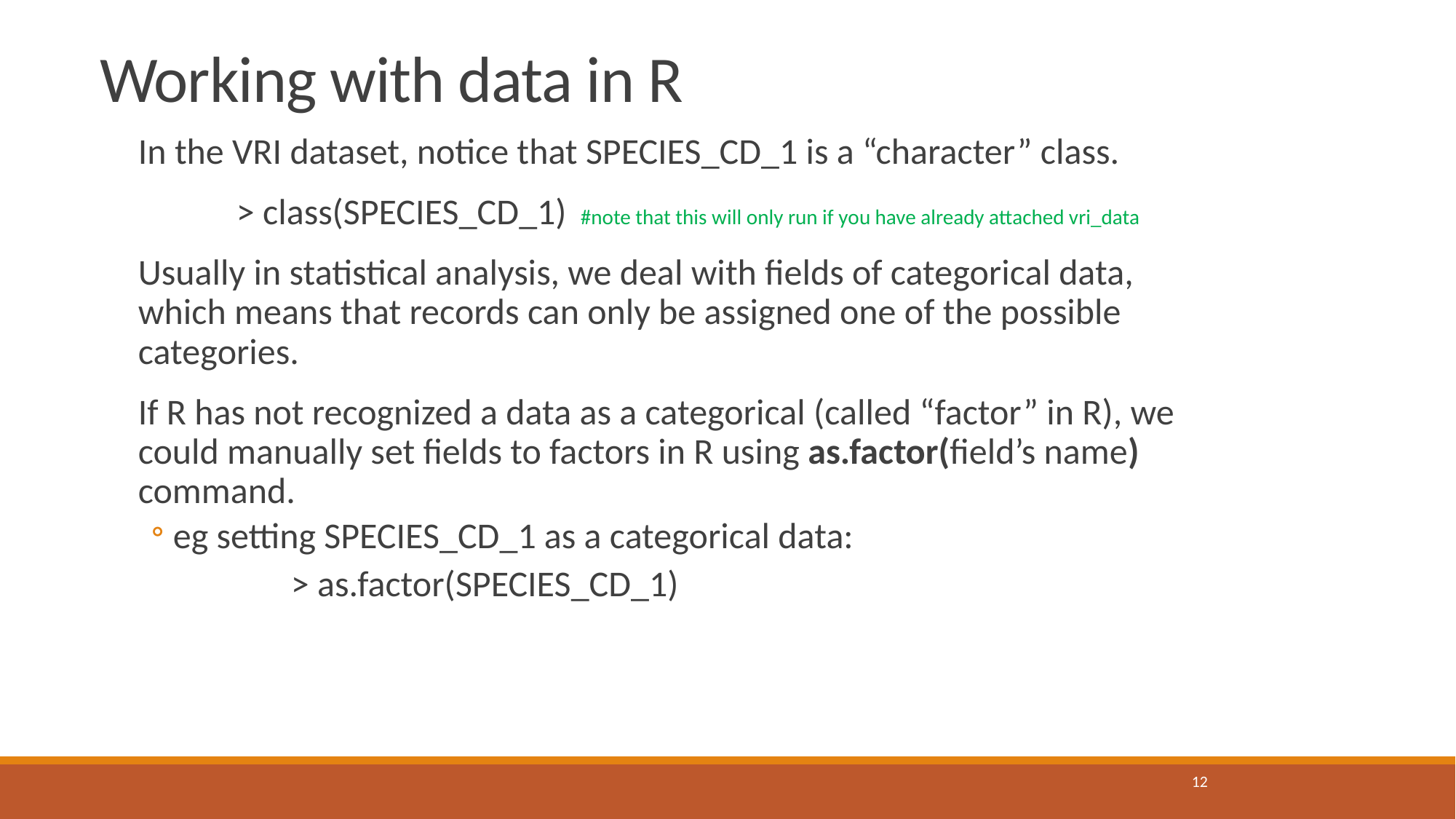

# Working with data in R
In the VRI dataset, notice that SPECIES_CD_1 is a “character” class.
	> class(SPECIES_CD_1)  #note that this will only run if you have already attached vri_data
Usually in statistical analysis, we deal with fields of categorical data, which means that records can only be assigned one of the possible categories.
If R has not recognized a data as a categorical (called “factor” in R), we could manually set fields to factors in R using as.factor(field’s name) command.
eg setting SPECIES_CD_1 as a categorical data:
	> as.factor(SPECIES_CD_1)

12